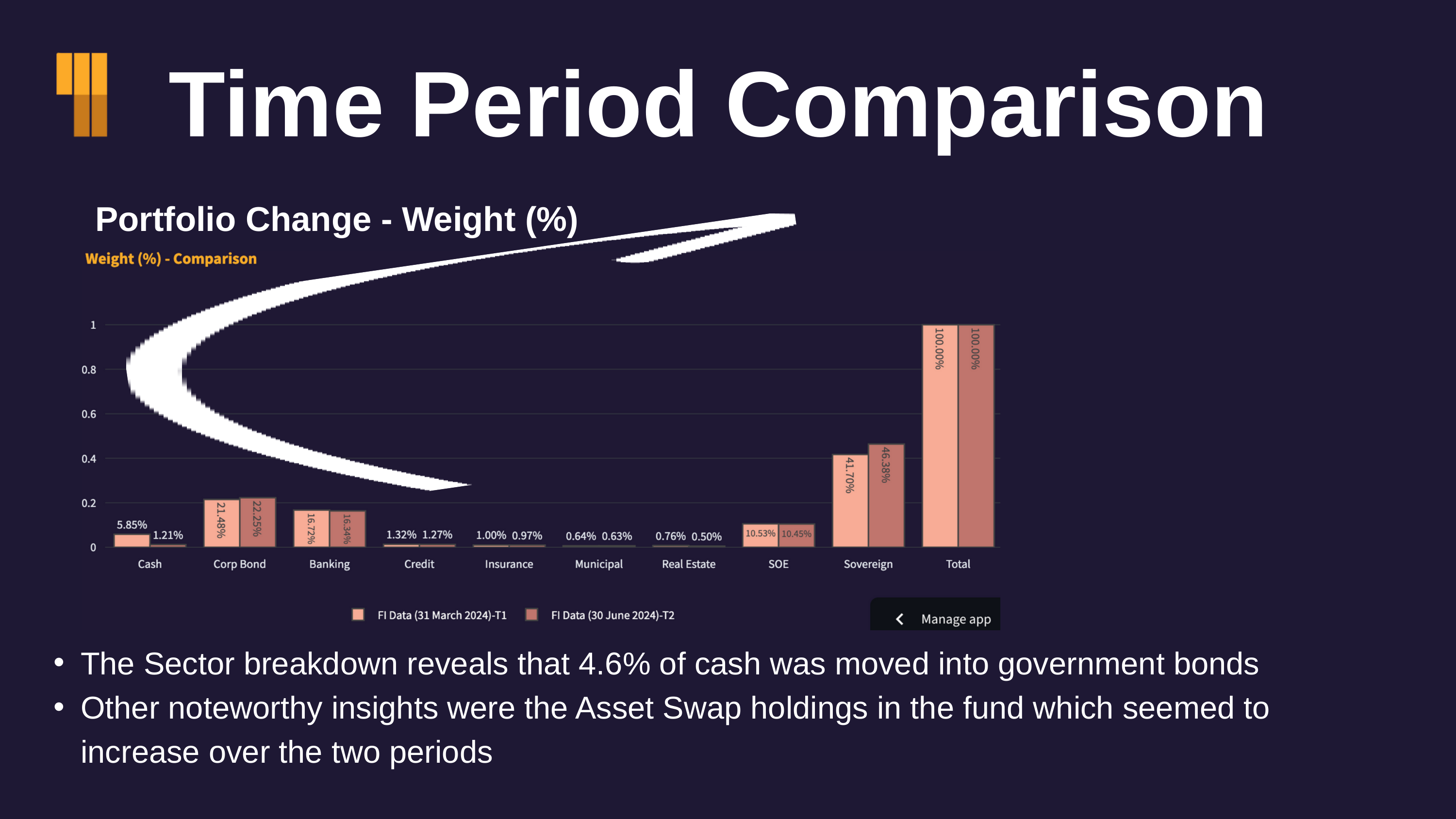

Time Period Comparison

Portfolio Change - Weight (%)

The Sector breakdown reveals that 4.6% of cash was moved into government bonds
Other noteworthy insights were the Asset Swap holdings in the fund which seemed to increase over the two periods